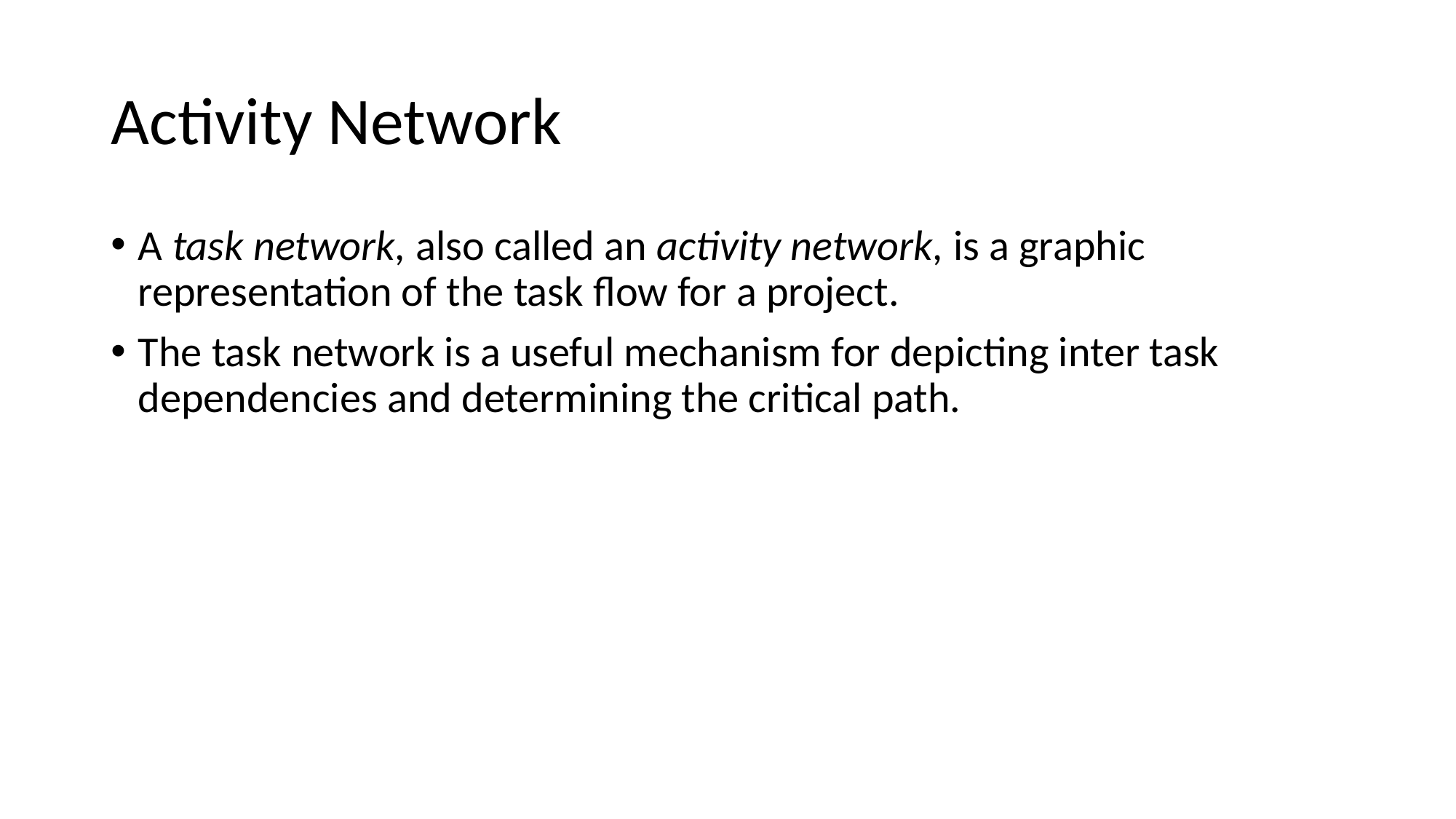

# Activity Network
A task network, also called an activity network, is a graphic representation of the task flow for a project.
The task network is a useful mechanism for depicting inter task dependencies and determining the critical path.